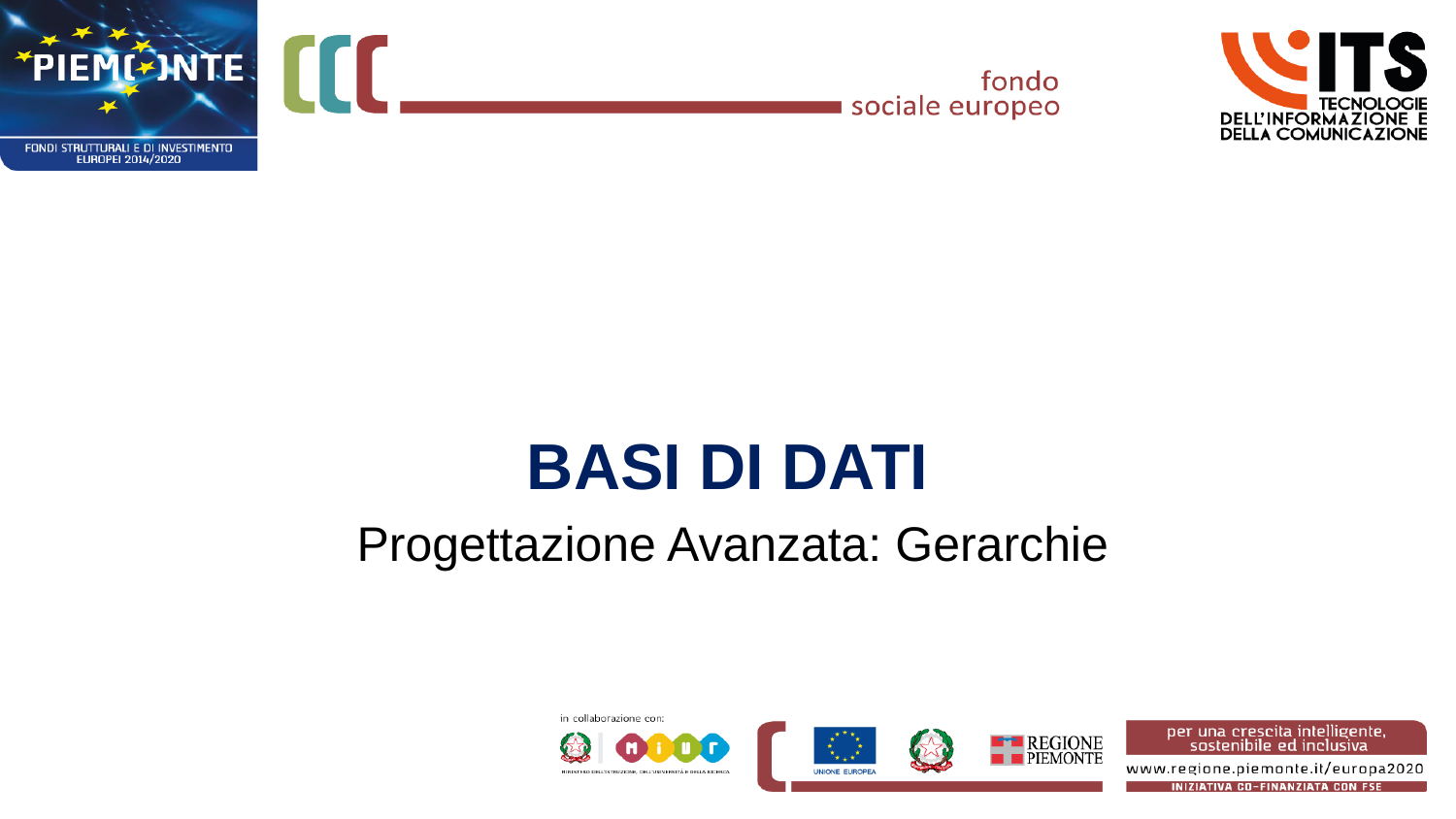

# BASI DI DATI
Progettazione Avanzata: Gerarchie